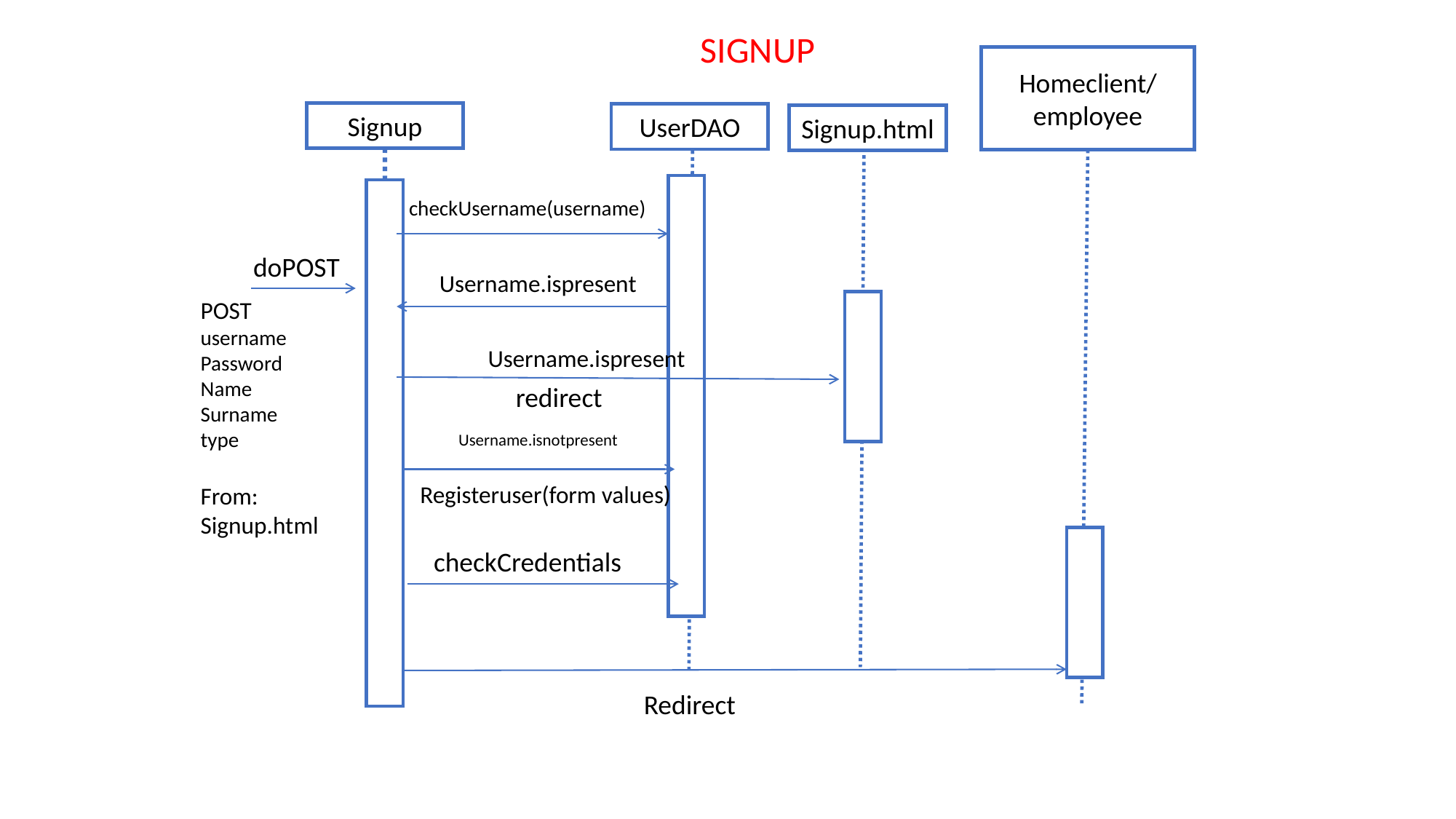

SIGNUP
Homeclient/employee
Signup
UserDAO
Signup.html

checkUsername(username)
doPOST
Username.ispresent
POST
username
Password
Name
Surname
type

From:
Signup.html

Username.ispresent
redirect
Username.isnotpresent
Registeruser(form values)

checkCredentials
Redirect